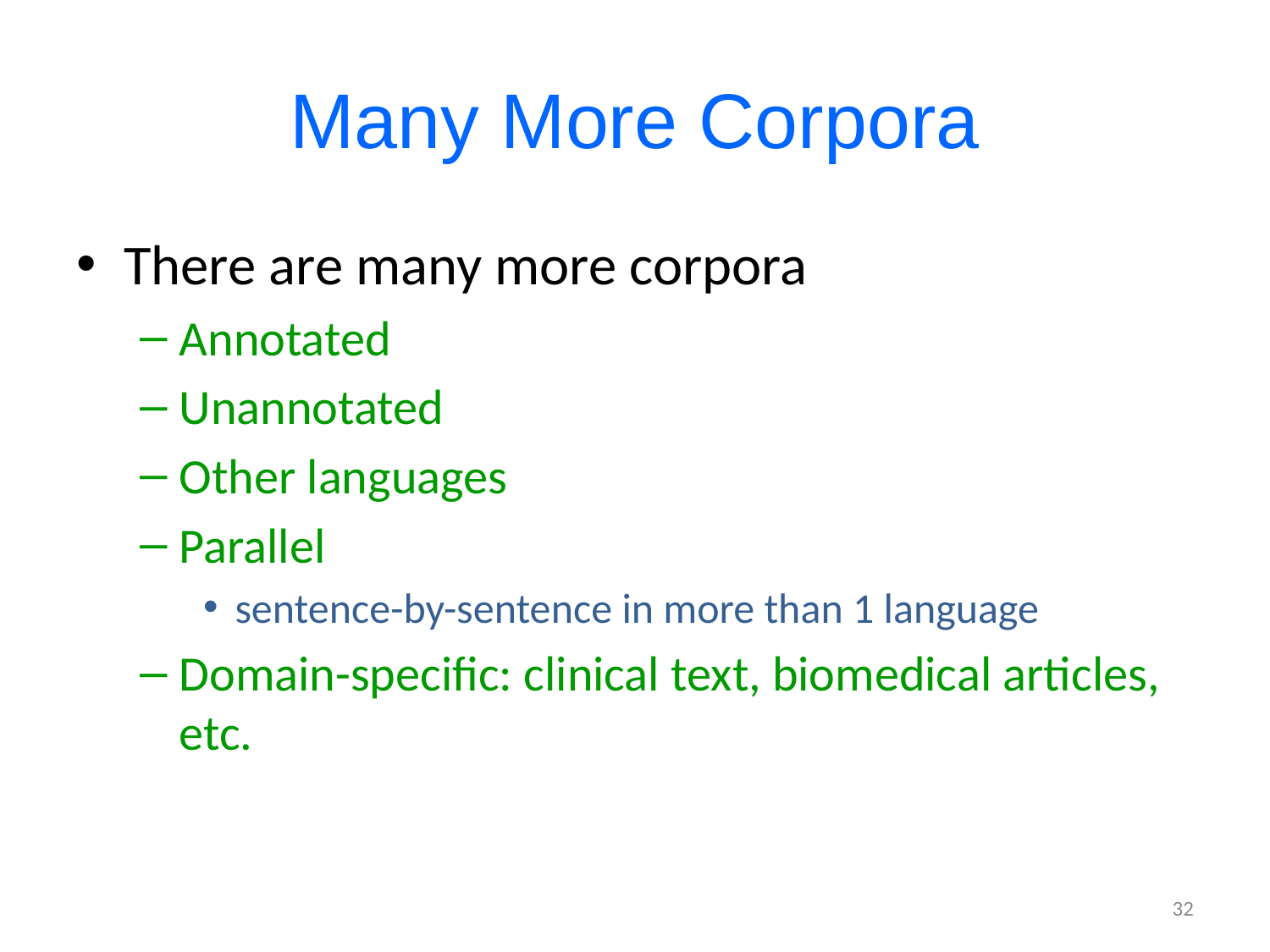

# Many More Corpora
There are many more corpora
Annotated
Unannotated
Other languages
Parallel
sentence-by-sentence in more than 1 language
Domain-specific: clinical text, biomedical articles, etc.

32